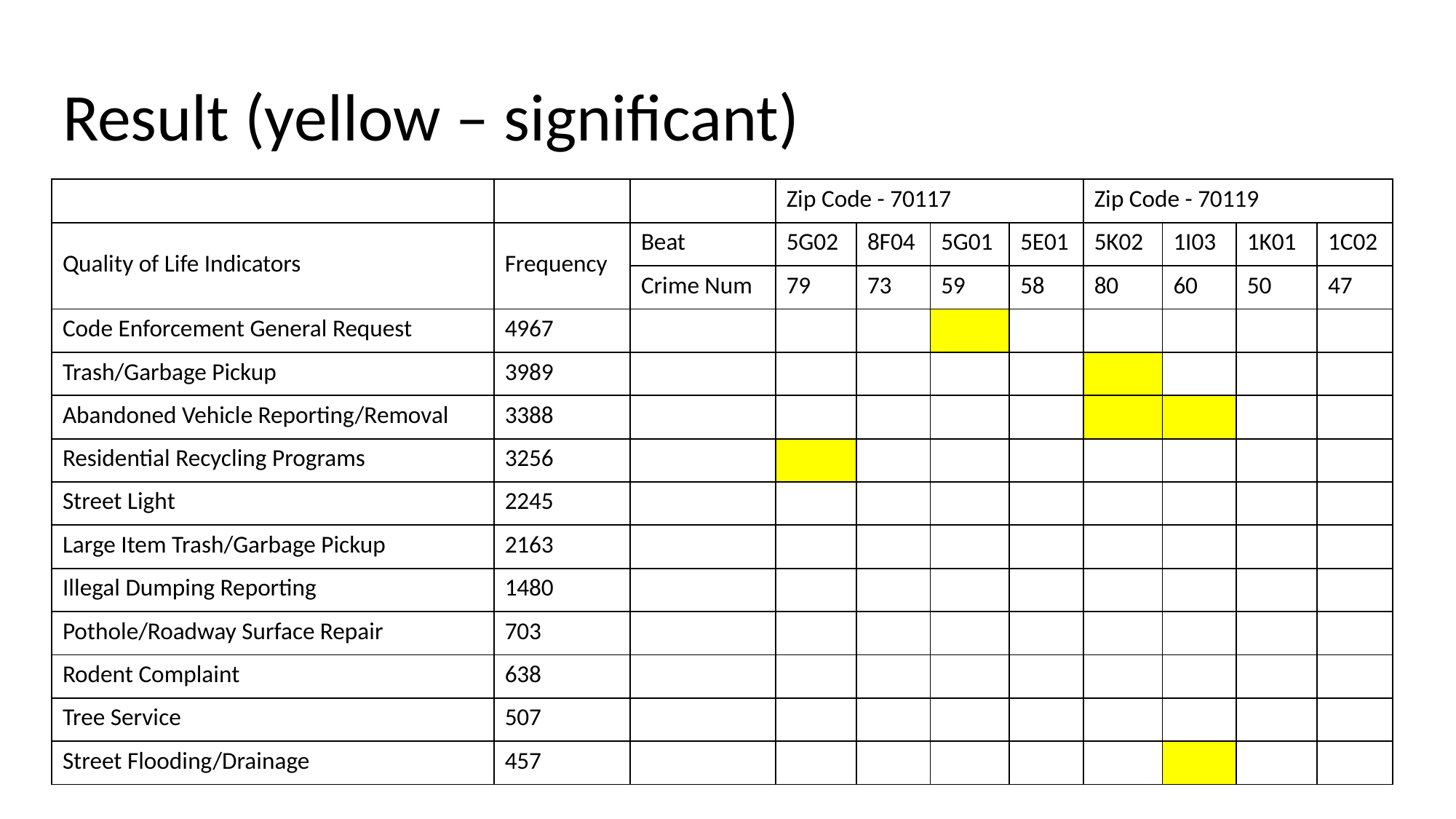

# Result (yellow – significant)
|  |  |  | Zip Code - 70117 |  |  |  | Zip Code - 70119 |  |  |  |
| --- | --- | --- | --- | --- | --- | --- | --- | --- | --- | --- |
| Quality of Life Indicators | Frequency | Beat | 5G02 | 8F04 | 5G01 | 5E01 | 5K02 | 1I03 | 1K01 | 1C02 |
|  |  | Crime Num | 79 | 73 | 59 | 58 | 80 | 60 | 50 | 47 |
| Code Enforcement General Request | 4967 |  |  |  |  |  |  |  |  |  |
| Trash/Garbage Pickup | 3989 |  |  |  |  |  |  |  |  |  |
| Abandoned Vehicle Reporting/Removal | 3388 |  |  |  |  |  |  |  |  |  |
| Residential Recycling Programs | 3256 |  |  |  |  |  |  |  |  |  |
| Street Light | 2245 |  |  |  |  |  |  |  |  |  |
| Large Item Trash/Garbage Pickup | 2163 |  |  |  |  |  |  |  |  |  |
| Illegal Dumping Reporting | 1480 |  |  |  |  |  |  |  |  |  |
| Pothole/Roadway Surface Repair | 703 |  |  |  |  |  |  |  |  |  |
| Rodent Complaint | 638 |  |  |  |  |  |  |  |  |  |
| Tree Service | 507 |  |  |  |  |  |  |  |  |  |
| Street Flooding/Drainage | 457 |  |  |  |  |  |  |  |  |  |